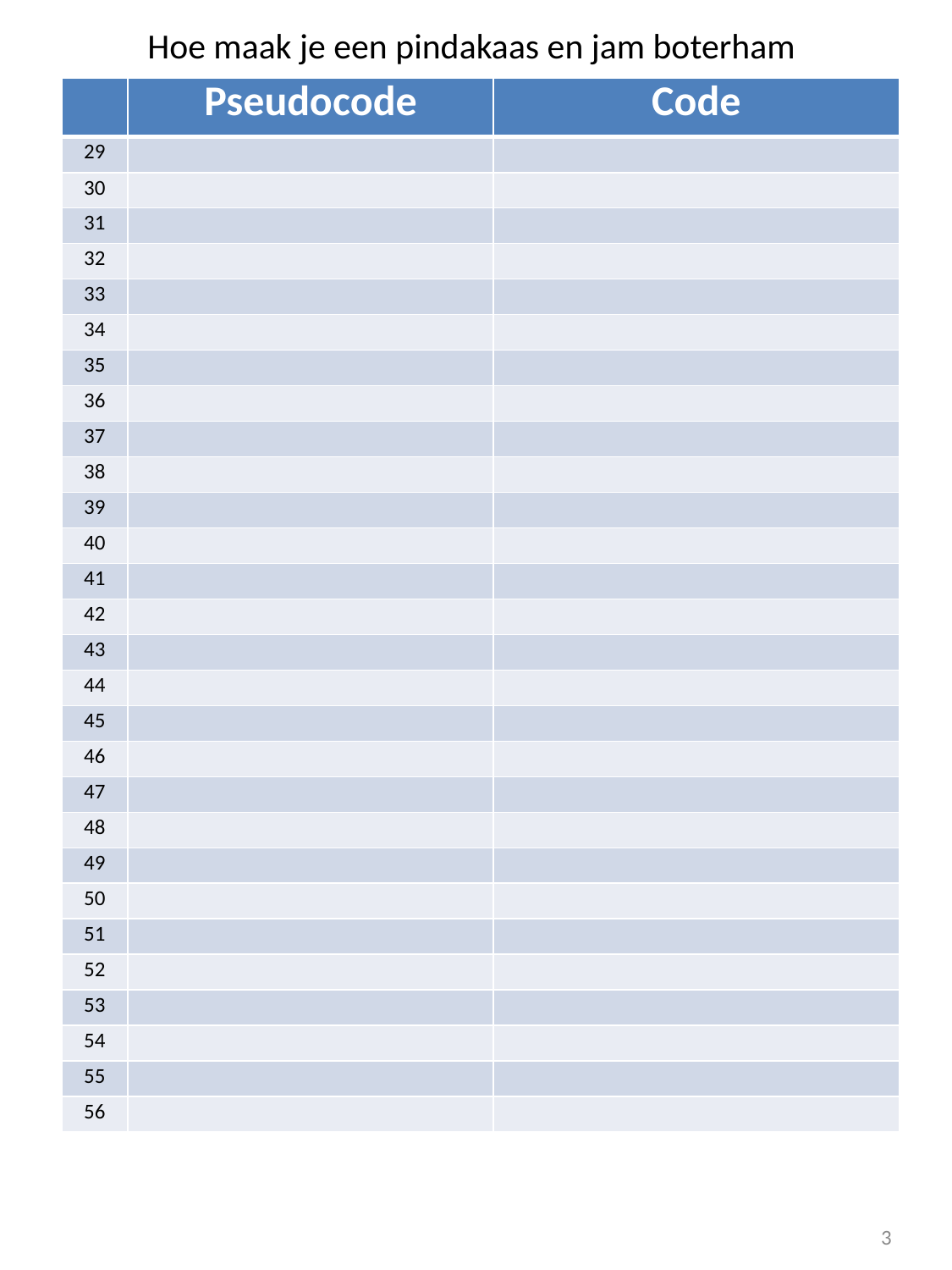

Hoe maak je een pindakaas en jam boterham
|  | Pseudocode | Code |
| --- | --- | --- |
| 29 |  |  |
| 30 |  |  |
| 31 |  |  |
| 32 |  |  |
| 33 |  |  |
| 34 |  |  |
| 35 |  |  |
| 36 |  |  |
| 37 |  |  |
| 38 |  |  |
| 39 |  |  |
| 40 |  |  |
| 41 |  |  |
| 42 |  |  |
| 43 |  |  |
| 44 |  |  |
| 45 |  |  |
| 46 |  |  |
| 47 |  |  |
| 48 |  |  |
| 49 |  |  |
| 50 |  |  |
| 51 |  |  |
| 52 |  |  |
| 53 |  |  |
| 54 |  |  |
| 55 |  |  |
| 56 |  |  |
3